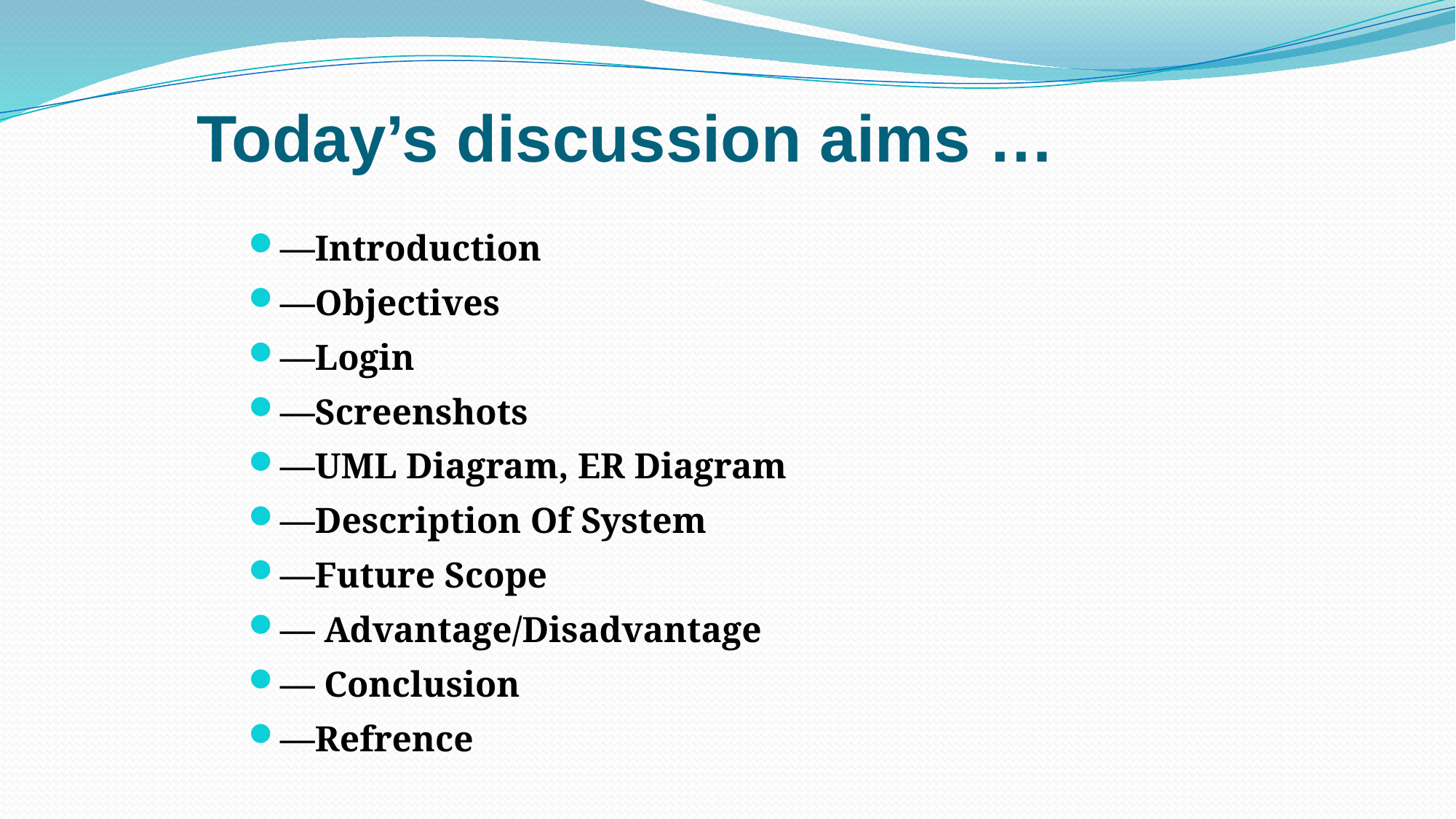

Today’s discussion aims …
—Introduction
—Objectives
—Login
—Screenshots
—UML Diagram, ER Diagram
—Description Of System
—Future Scope
— Advantage/Disadvantage
— Conclusion
—Refrence